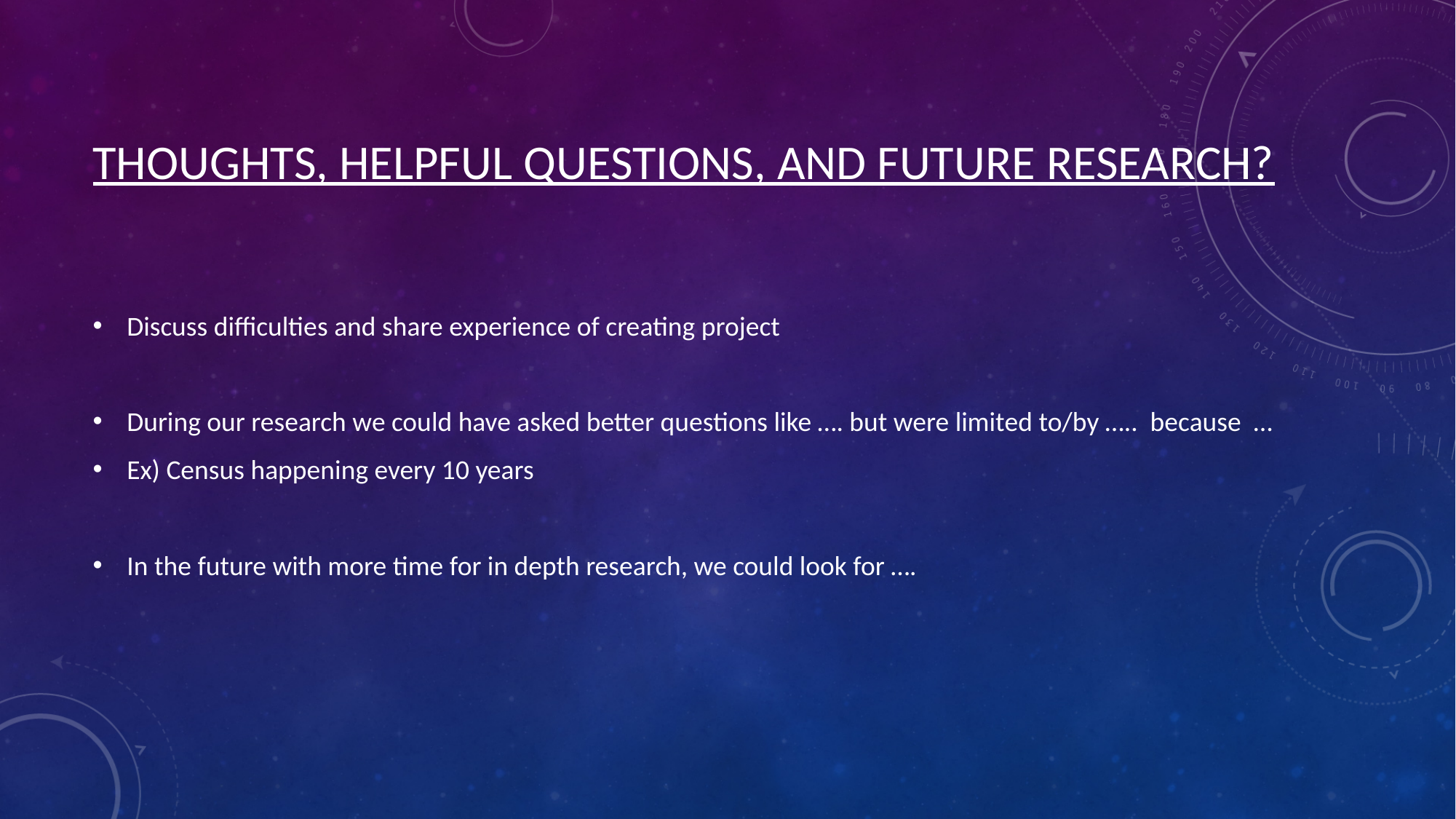

# Thoughts, Helpful Questions, and future research?
Discuss difficulties and share experience of creating project

During our research we could have asked better questions like …. but were limited to/by …..  because  …
Ex) Census happening every 10 years

In the future with more time for in depth research, we could look for ….